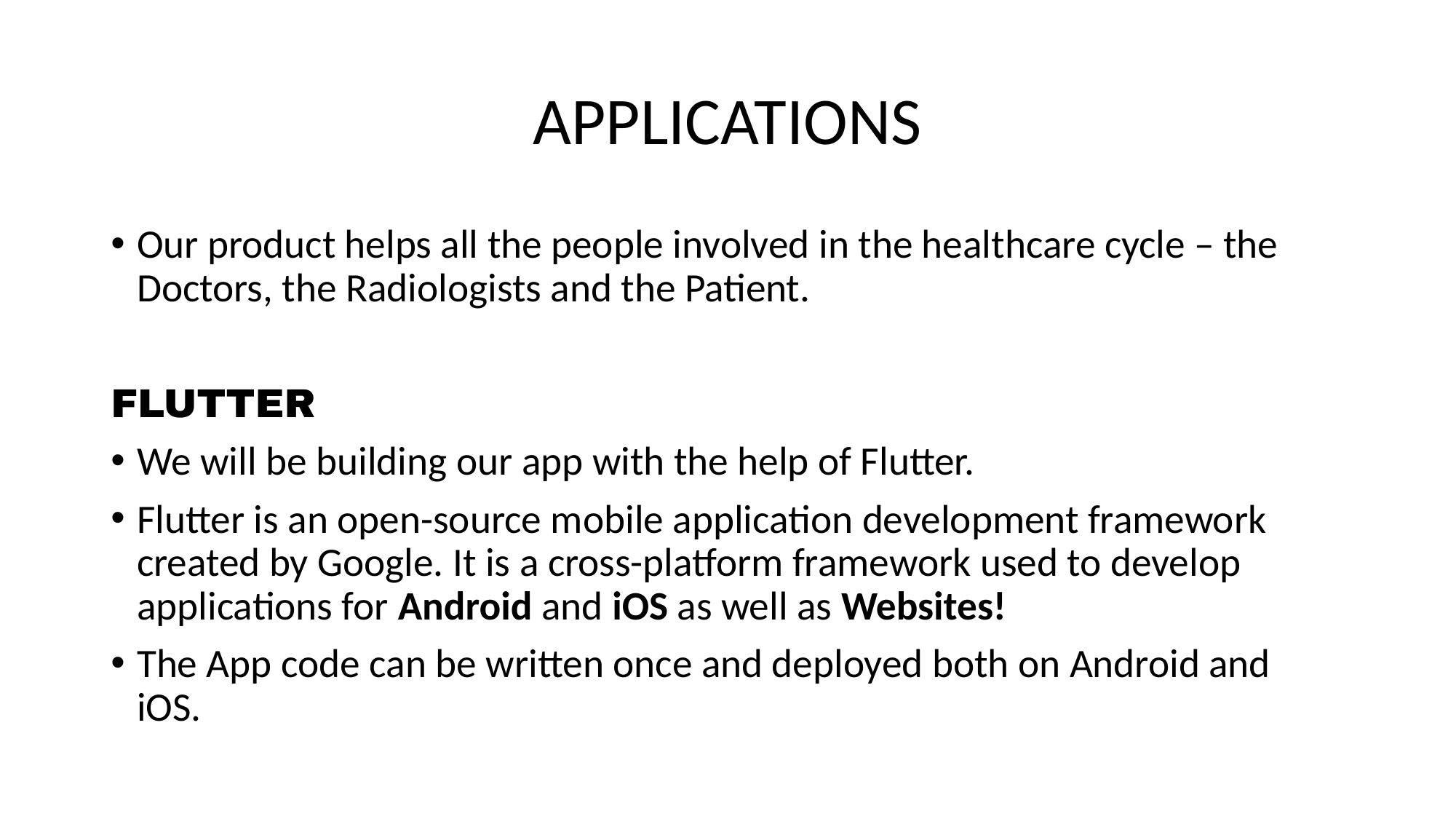

# APPLICATIONS
Our product helps all the people involved in the healthcare cycle – the Doctors, the Radiologists and the Patient.

FLUTTER
We will be building our app with the help of Flutter.
Flutter is an open-source mobile application development framework created by Google. It is a cross-platform framework used to develop applications for Android and iOS as well as Websites!
The App code can be written once and deployed both on Android and iOS.